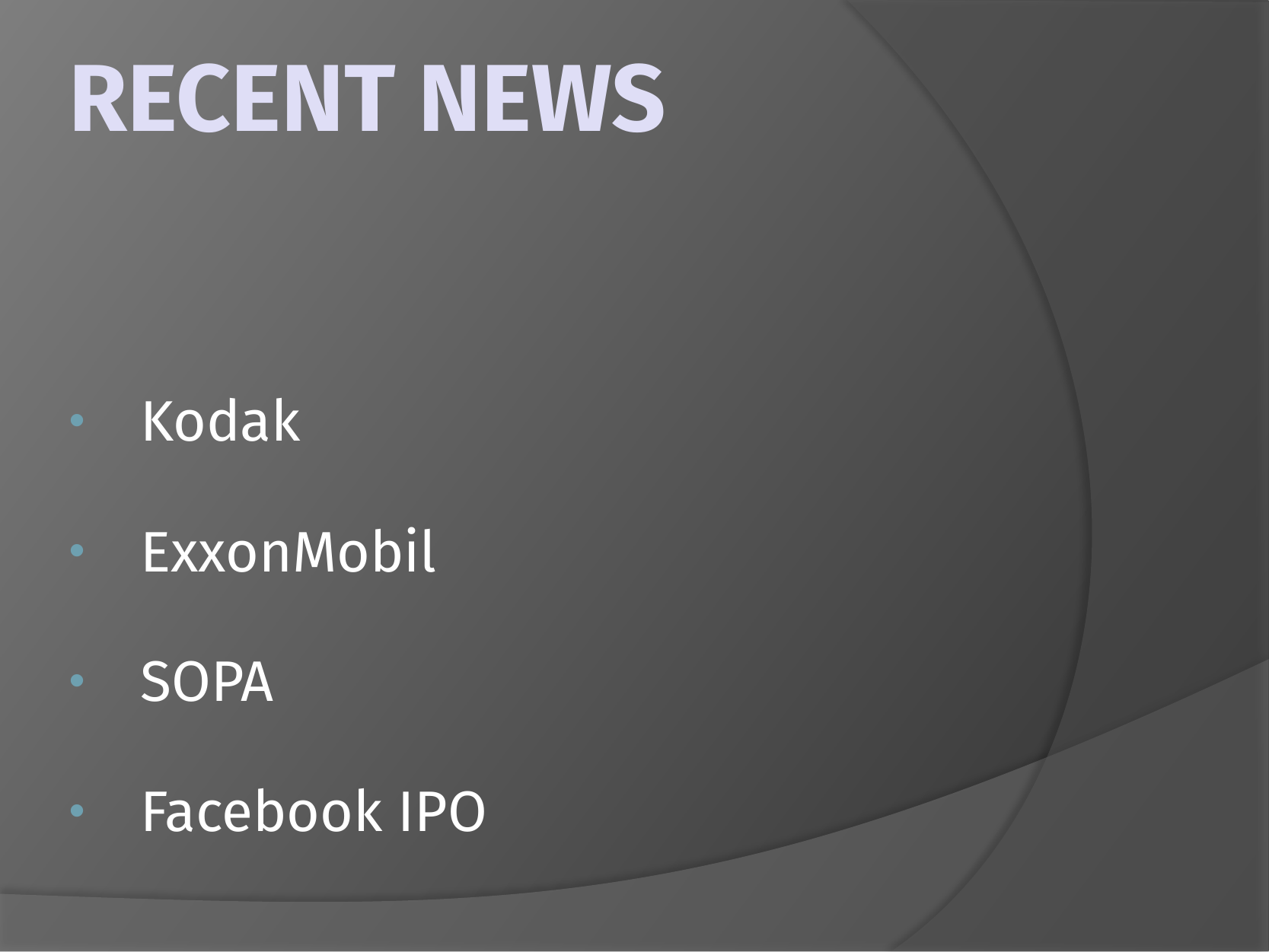

# Recent News
Kodak

ExxonMobil

SOPA

Facebook IPO